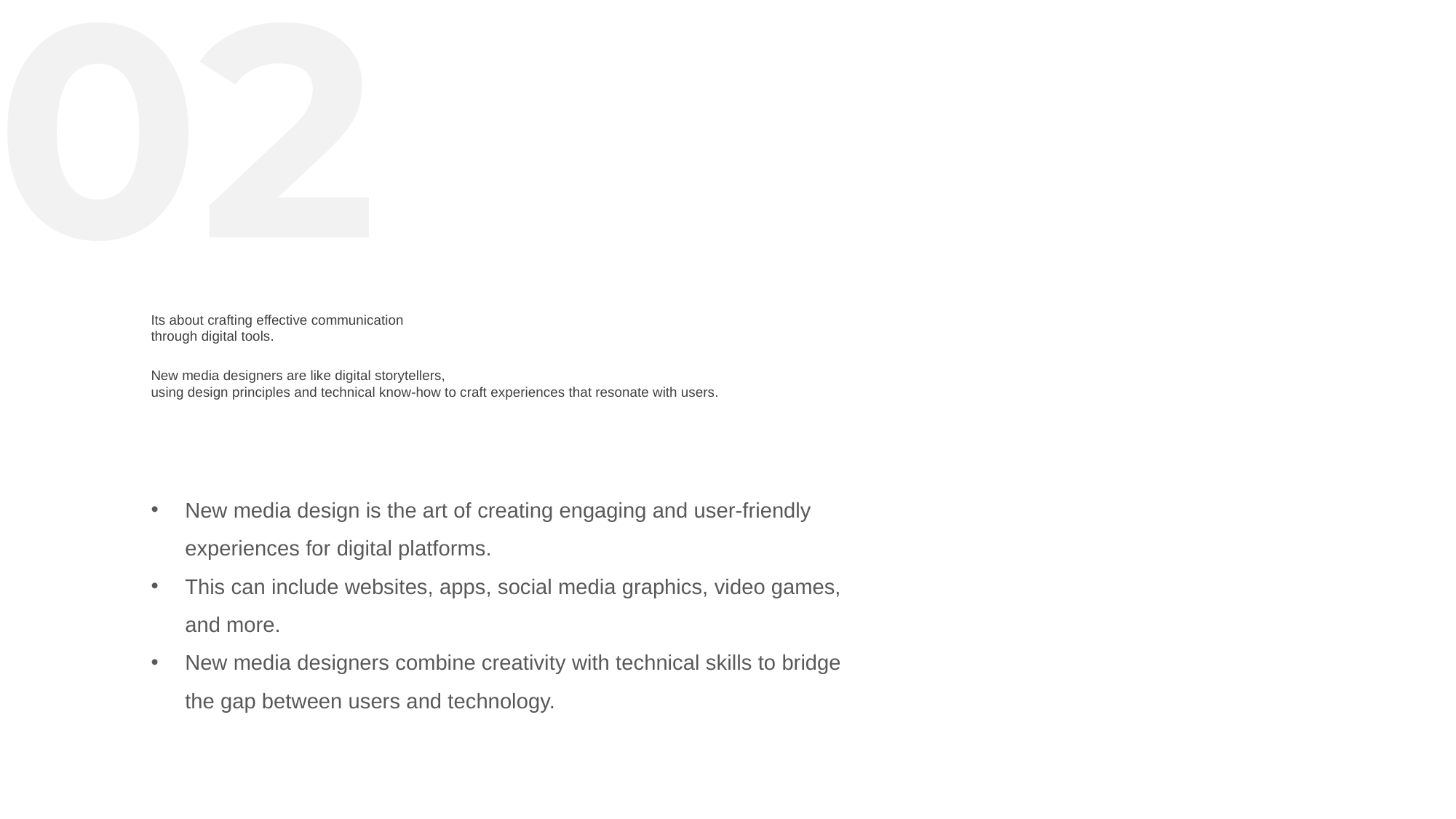

02
Its about crafting effective communication through digital tools.
New media designers are like digital storytellers,
using design principles and technical know-how to craft experiences that resonate with users.
New media design is the art of creating engaging and user-friendly experiences for digital platforms.
This can include websites, apps, social media graphics, video games, and more.
New media designers combine creativity with technical skills to bridge the gap between users and technology.